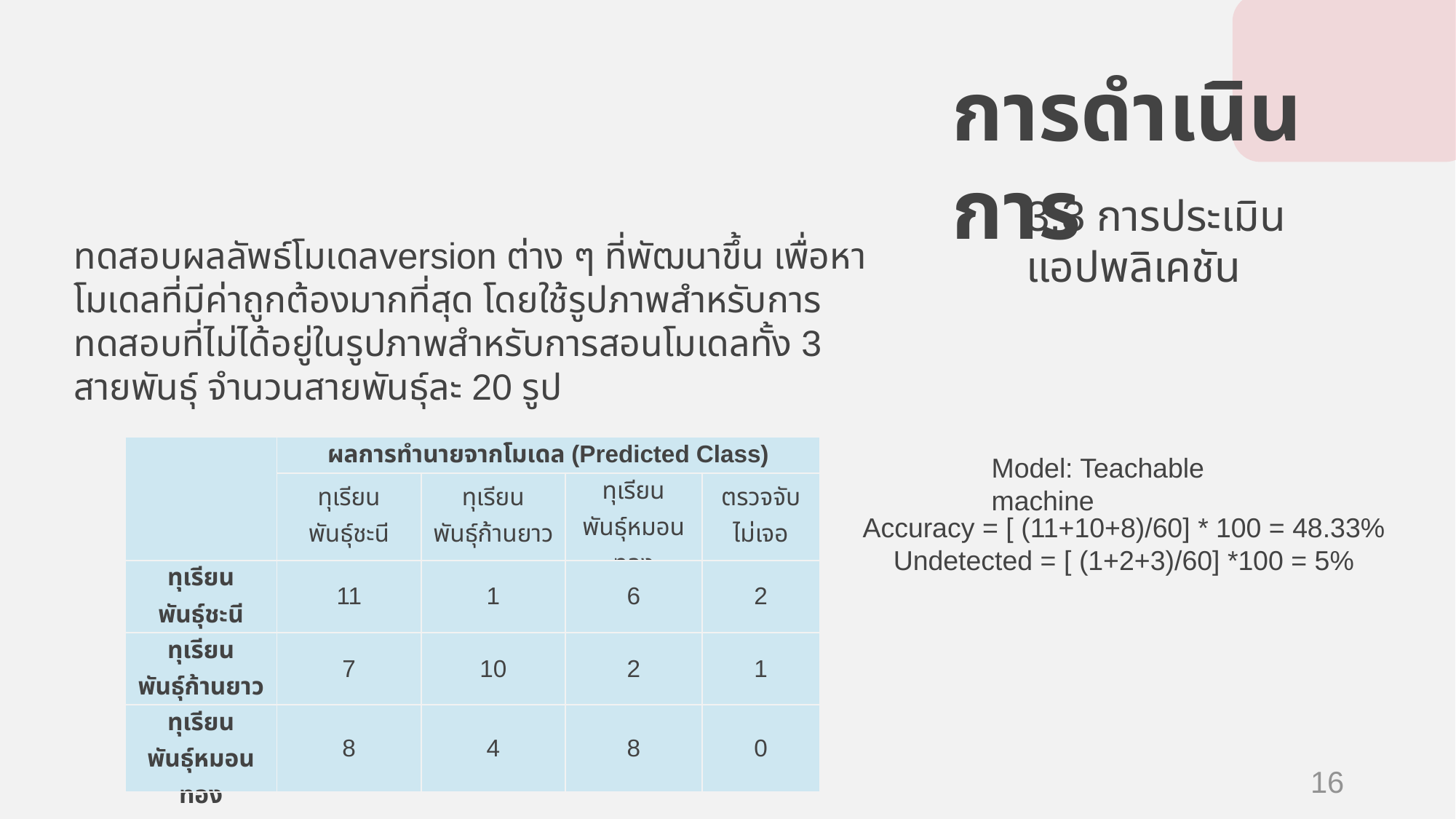

การดำเนินการ
3.3 การประเมินแอปพลิเคชัน
ทดสอบผลลัพธ์โมเดลversion ต่าง ๆ ที่พัฒนาขึ้น เพื่อหาโมเดลที่มีค่าถูกต้องมากที่สุด โดยใช้รูปภาพสำหรับการทดสอบที่ไม่ได้อยู่ในรูปภาพสำหรับการสอนโมเดลทั้ง 3 สายพันธุ์ จำนวนสายพันธุ์ละ 20 รูป
|  | ผลการทำนายจากโมเดล (Predicted Class) |  |  |  |
| --- | --- | --- | --- | --- |
|  | ทุเรียน พันธุ์ชะนี | ทุเรียน พันธุ์ก้านยาว | ทุเรียน พันธุ์หมอนทอง | ตรวจจับ ไม่เจอ |
| ทุเรียน พันธุ์ชะนี | 11 | 1 | 6 | 2 |
| ทุเรียน พันธุ์ก้านยาว | 7 | 10 | 2 | 1 |
| ทุเรียน พันธุ์หมอนทอง | 8 | 4 | 8 | 0 |
Model: Teachable machine
Accuracy = [ (11+10+8)/60] * 100 = 48.33%
Undetected = [ (1+2+3)/60] *100 = 5%
16